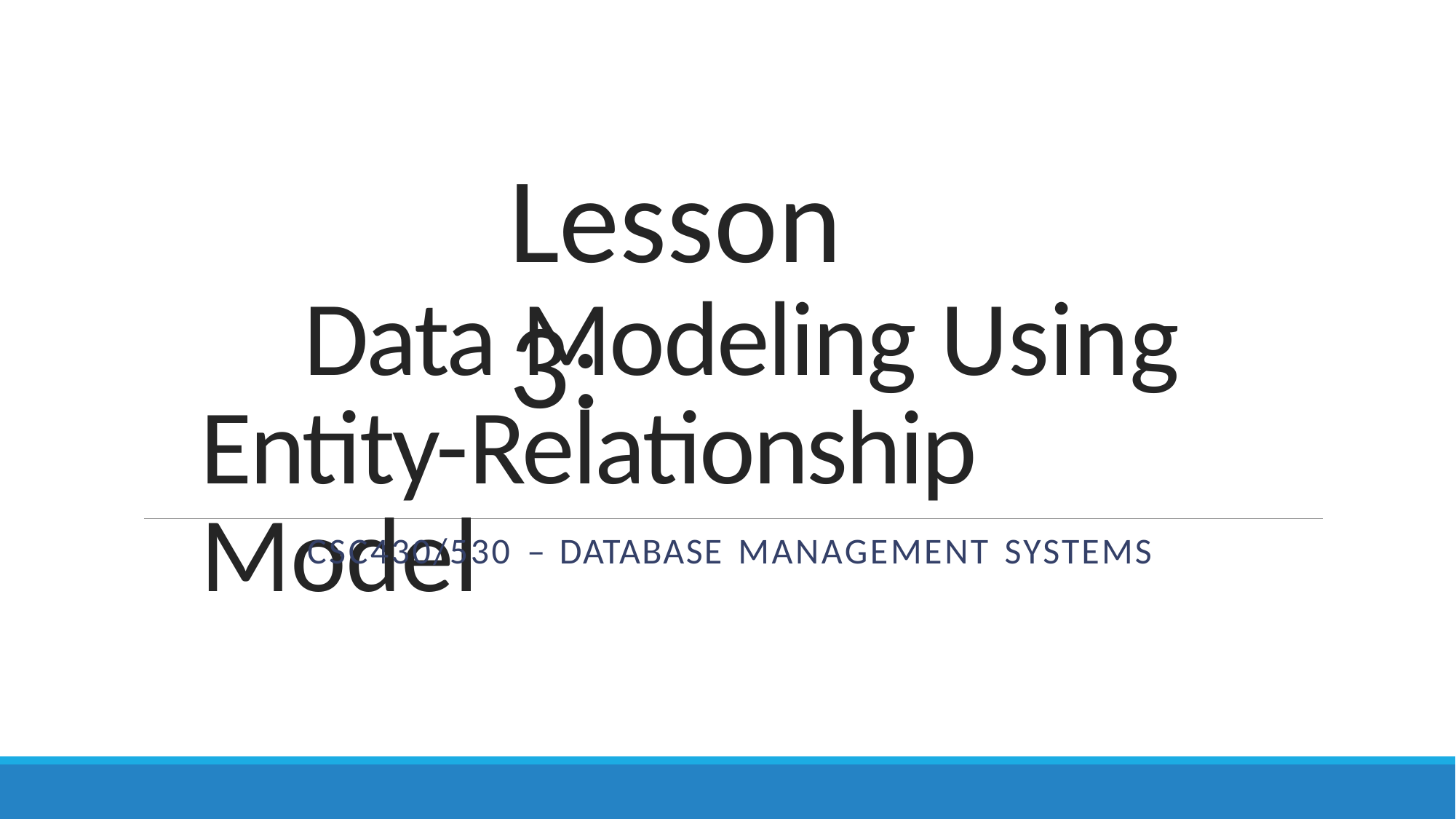

# Lesson 3:
Data Modeling Using Entity-Relationship Model

CSC430/530 – DATABASE MANAGEMENT SYSTEMS